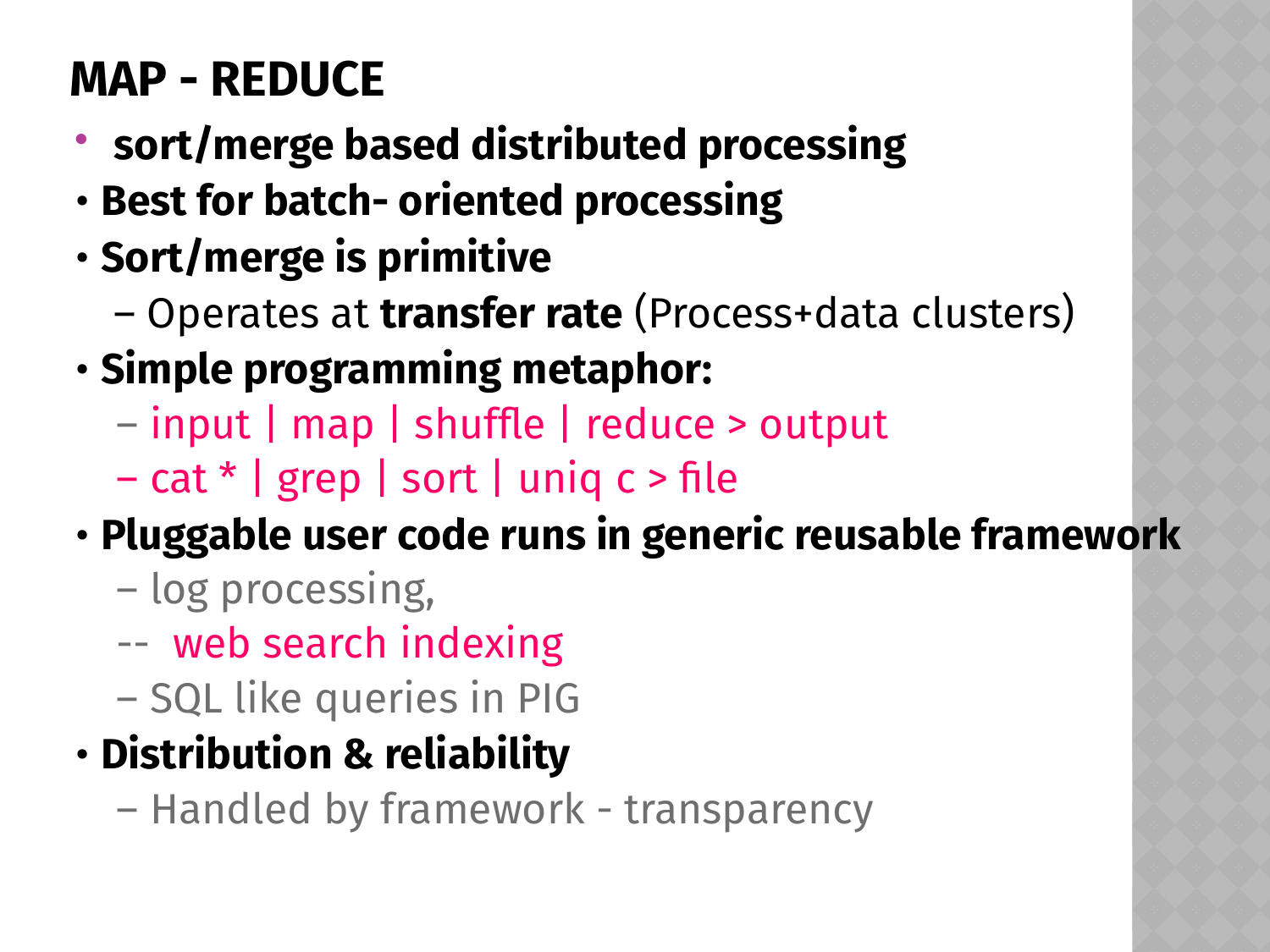

# Map - reduce
sort/merge based distributed processing
• Best for batch- oriented processing
• Sort/merge is primitive
	– Operates at transfer rate (Process+data clusters)
• Simple programming metaphor:
– input | map | shuffle | reduce > output
– cat * | grep | sort | uniq ­c > file
• Pluggable user code runs in generic reusable framework
– log processing,
--  web search indexing
– SQL like queries in PIG
• Distribution & reliability
– Handled by framework - transparency